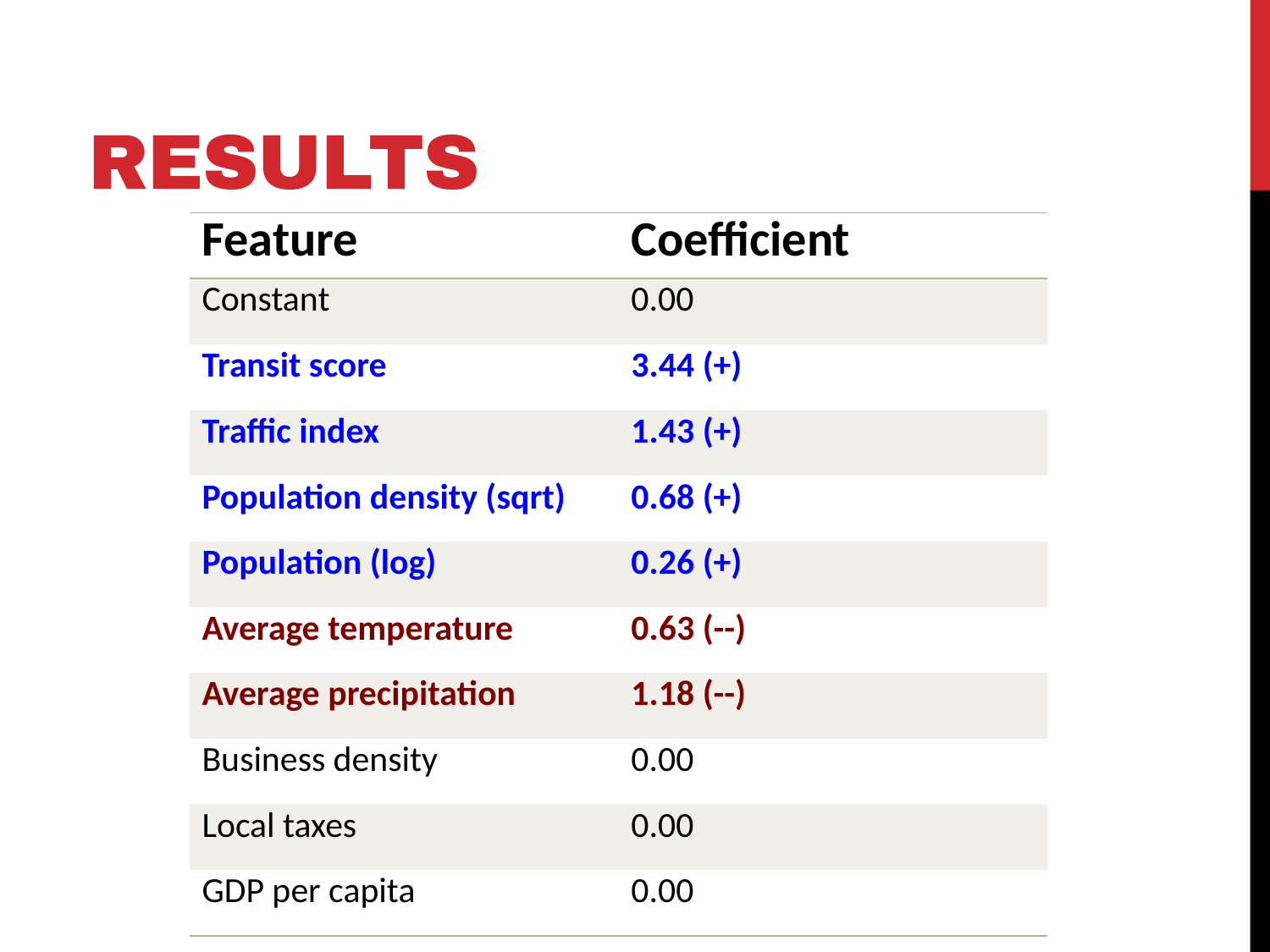

Results
| Feature | Coefficient |
| --- | --- |
| Constant | 0.00 |
| Transit score | 3.44 (+) |
| Traffic index | 1.43 (+) |
| Population density (sqrt) | 0.68 (+) |
| Population (log) | 0.26 (+) |
| Average temperature | 0.63 (--) |
| Average precipitation | 1.18 (--) |
| Business density | 0.00 |
| Local taxes | 0.00 |
| GDP per capita | 0.00 |